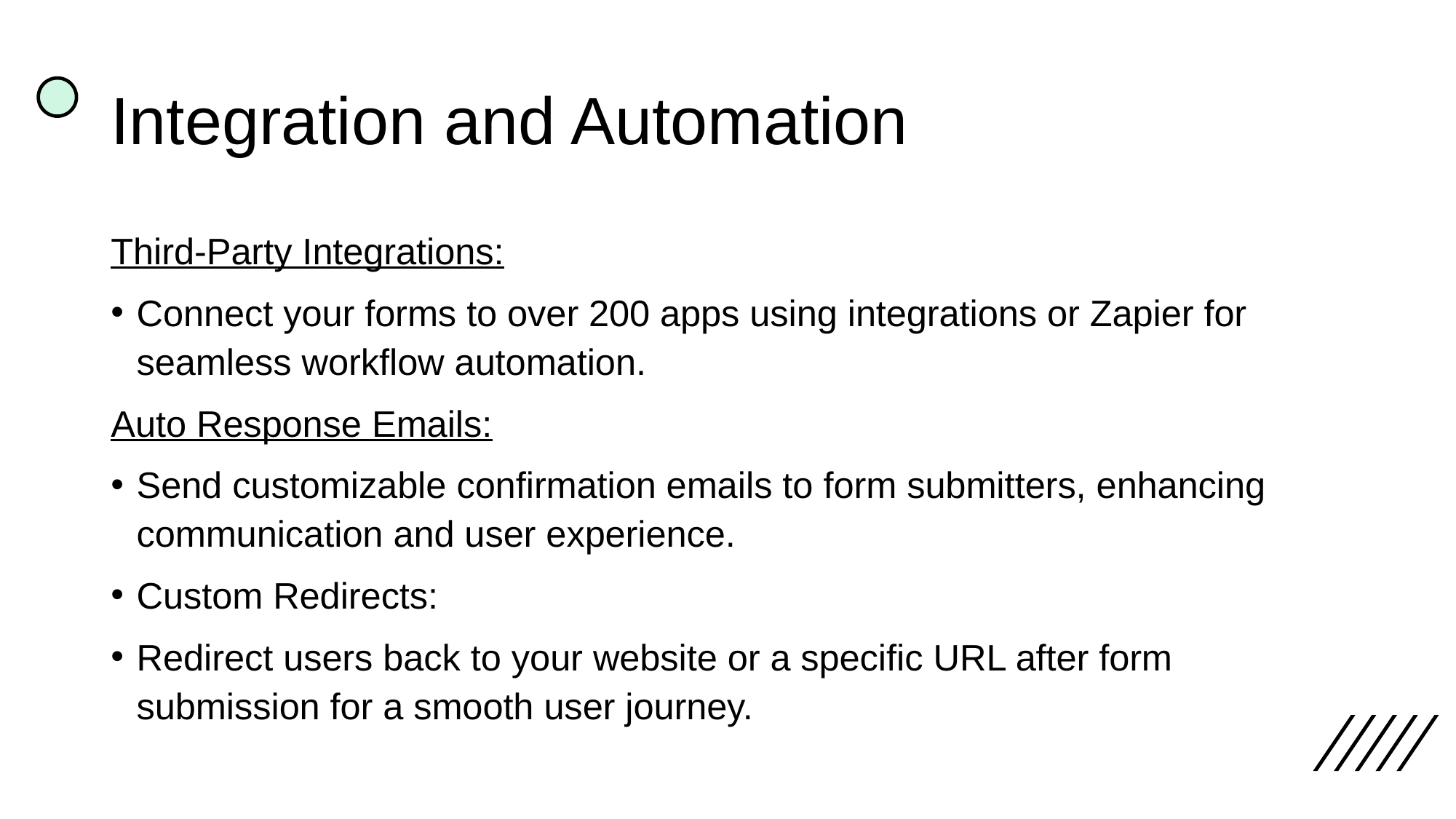

# Integration and Automation
Third-Party Integrations:
Connect your forms to over 200 apps using integrations or Zapier for seamless workflow automation.
Auto Response Emails:
Send customizable confirmation emails to form submitters, enhancing communication and user experience.
Custom Redirects:
Redirect users back to your website or a specific URL after form submission for a smooth user journey.